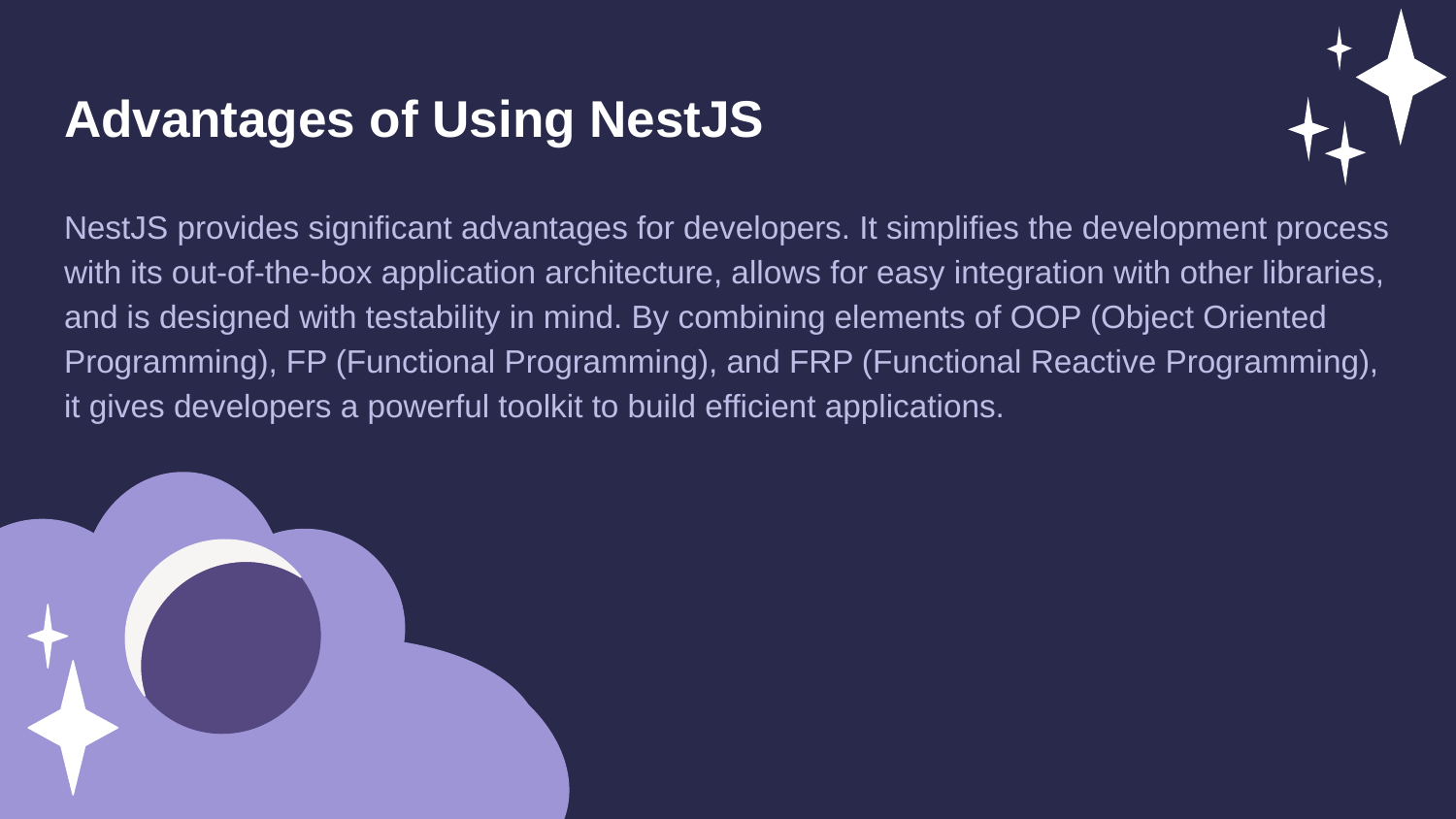

Advantages of Using NestJS
NestJS provides significant advantages for developers. It simplifies the development process with its out-of-the-box application architecture, allows for easy integration with other libraries, and is designed with testability in mind. By combining elements of OOP (Object Oriented Programming), FP (Functional Programming), and FRP (Functional Reactive Programming), it gives developers a powerful toolkit to build efficient applications.